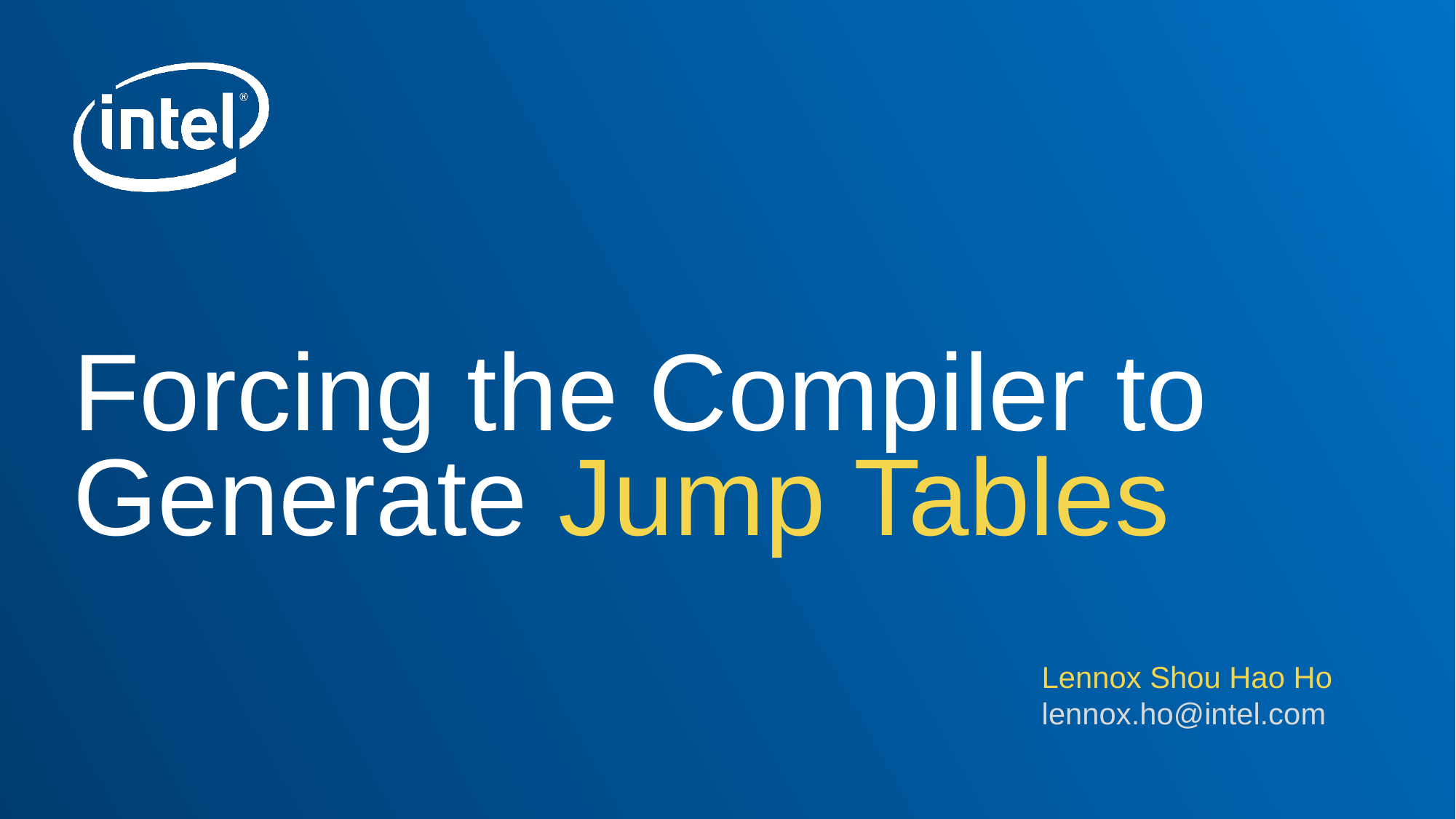

# Forcing the Compiler to Generate Jump Tables
Lennox Shou Hao Ho
lennox.ho@intel.com